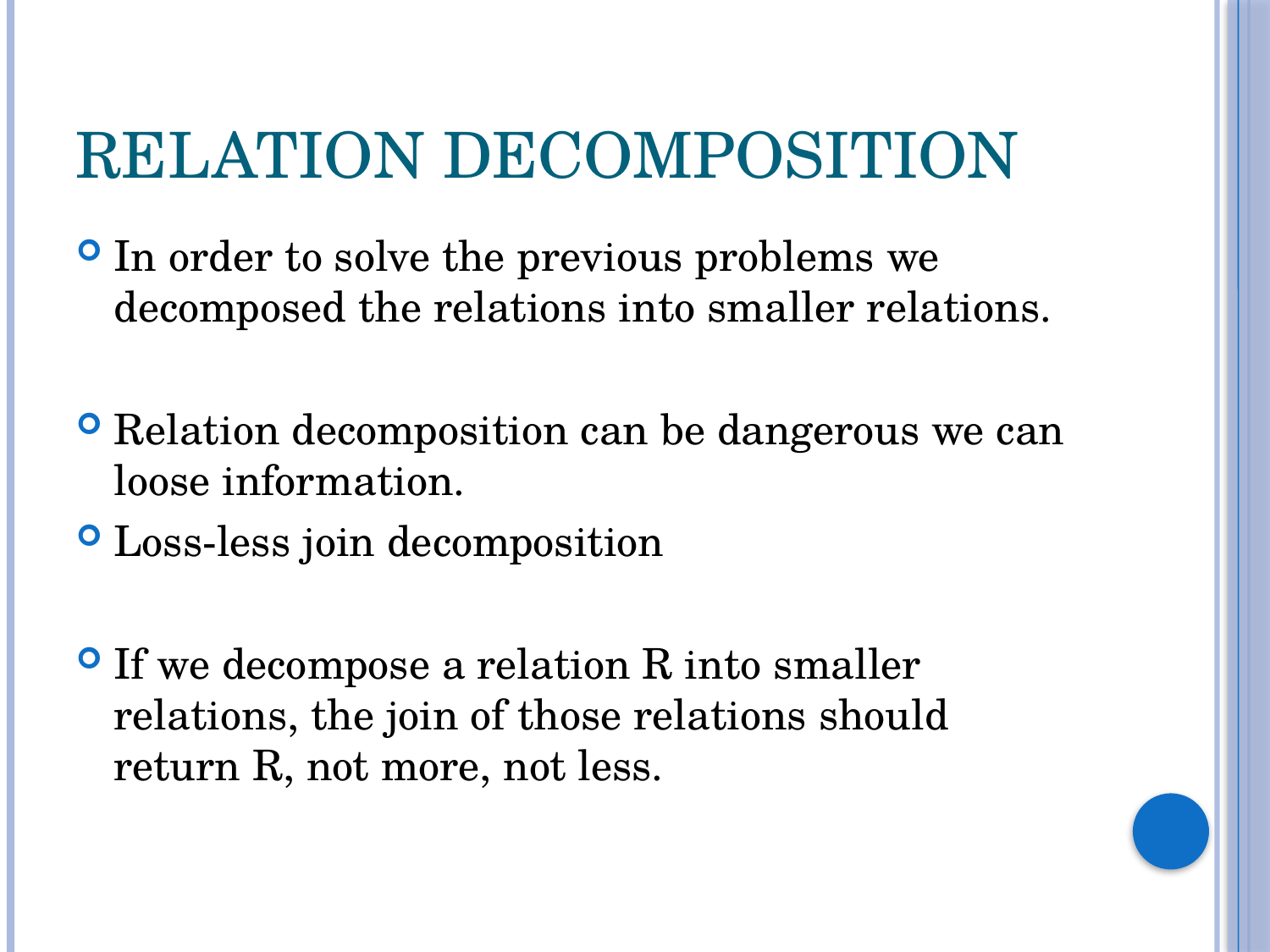

# Relation Decomposition
In order to solve the previous problems we decomposed the relations into smaller relations.

Relation decomposition can be dangerous we can loose information.
Loss-less join decomposition

If we decompose a relation R into smaller relations, the join of those relations should return R, not more, not less.